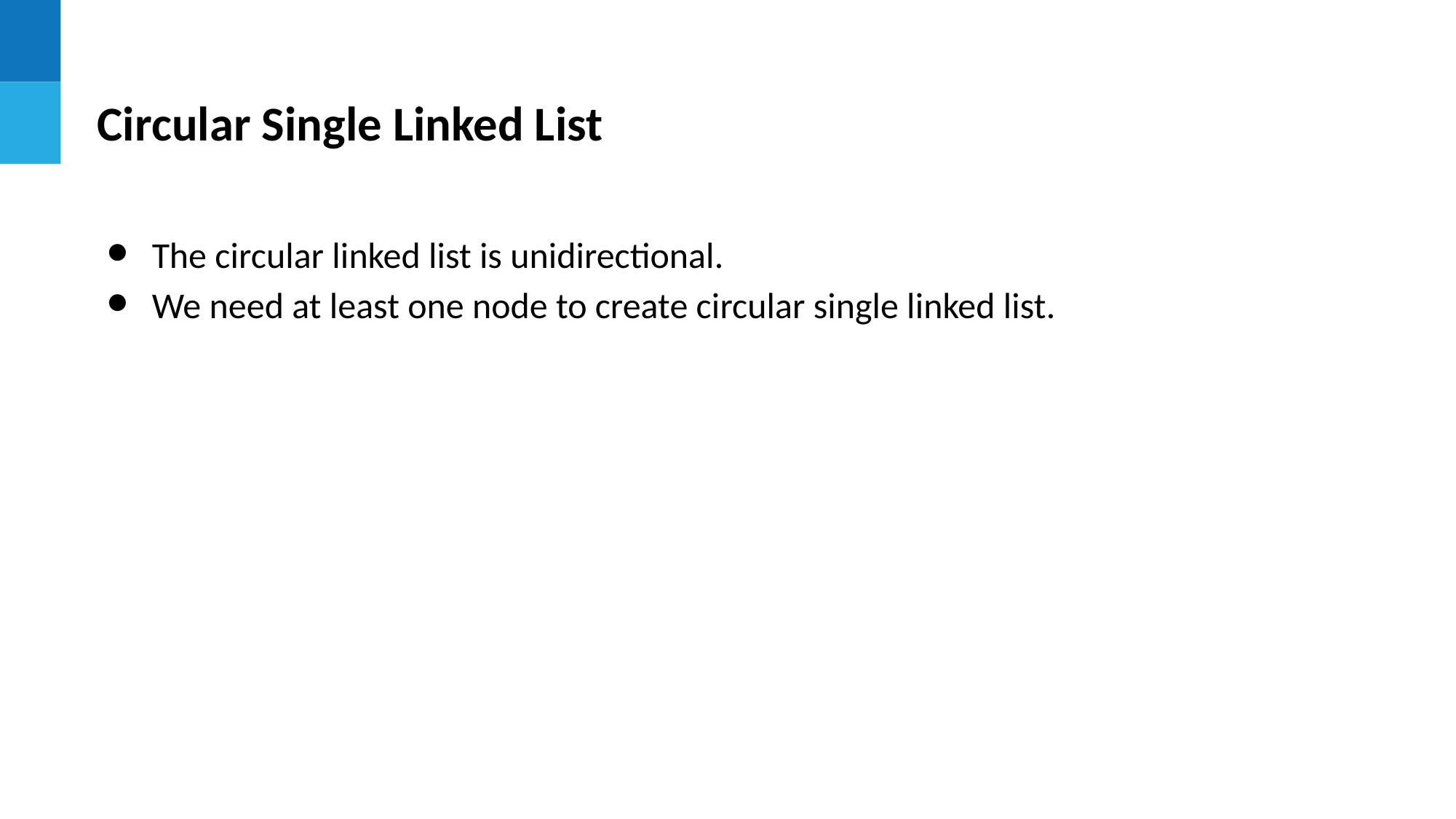

Circular Single Linked List
The circular linked list is unidirectional.
We need at least one node to create circular single linked list.